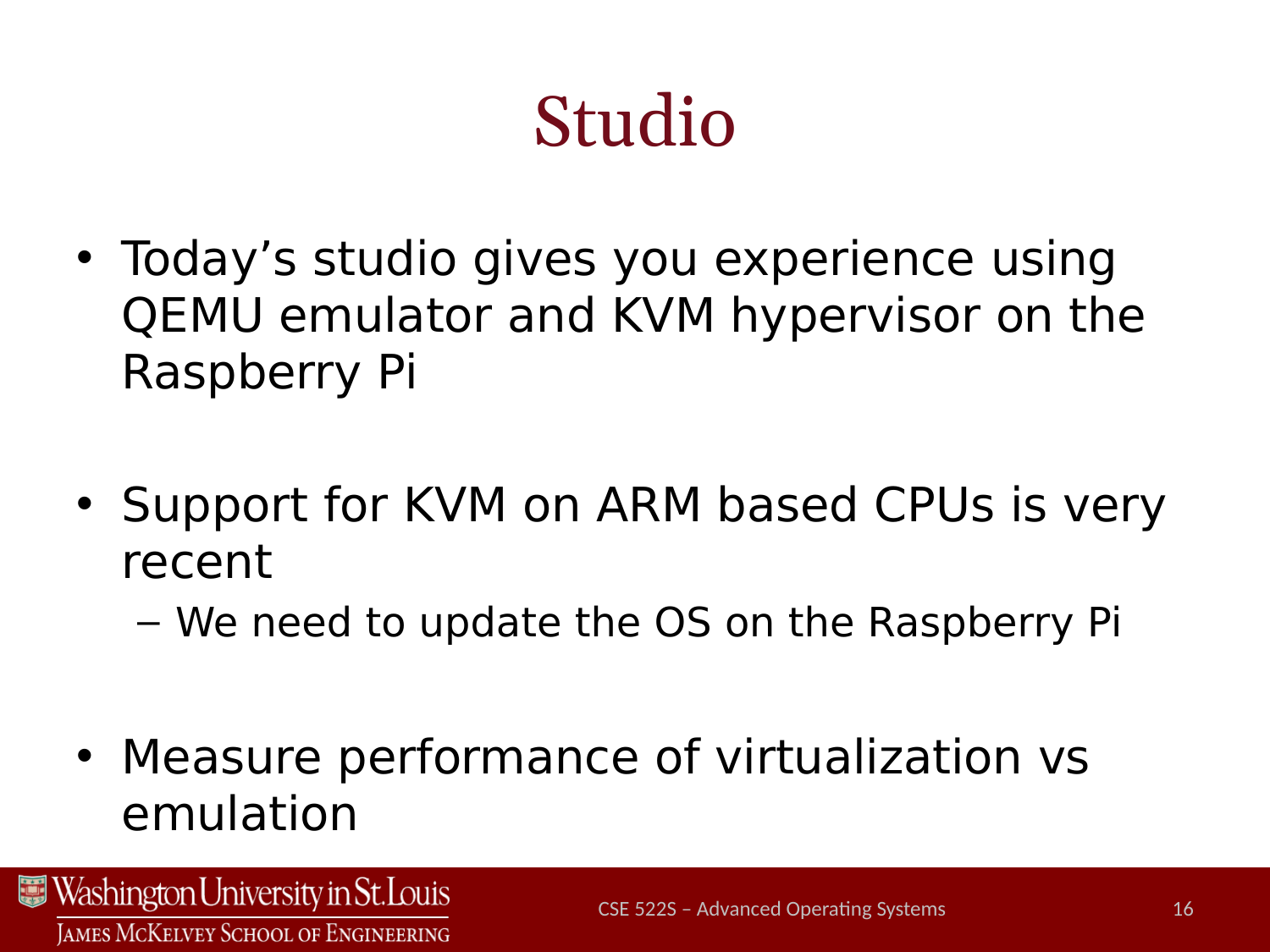

# Studio
Today’s studio gives you experience using QEMU emulator and KVM hypervisor on the Raspberry Pi

Support for KVM on ARM based CPUs is very recent
We need to update the OS on the Raspberry Pi

Measure performance of virtualization vs emulation
CSE 522S – Advanced Operating Systems
16